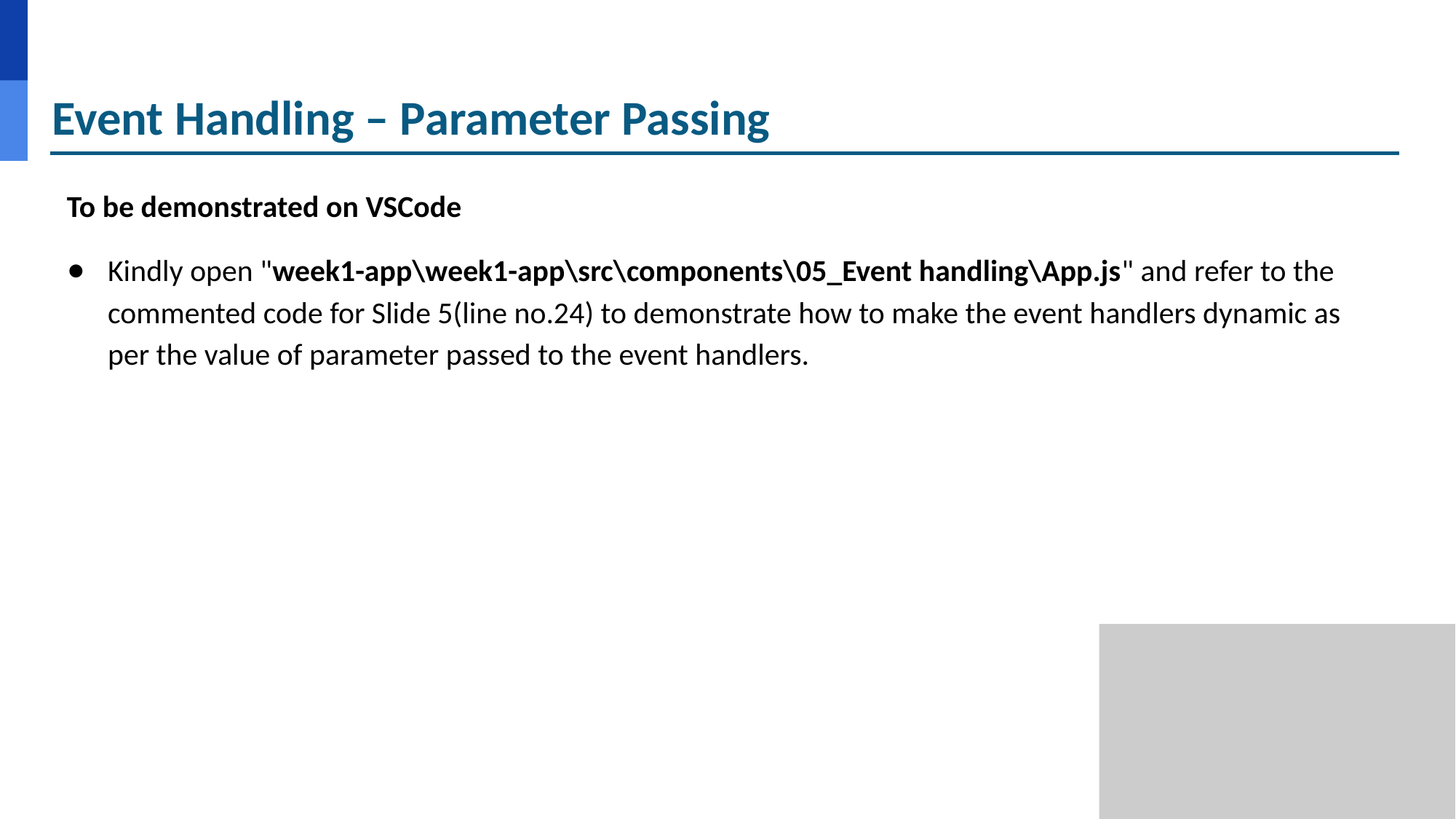

# Event Handling – Parameter Passing
To be demonstrated on VSCode
Kindly open "week1-app\week1-app\src\components\05_Event handling\App.js" and refer to the commented code for Slide 5(line no.24) to demonstrate how to make the event handlers dynamic as per the value of parameter passed to the event handlers.